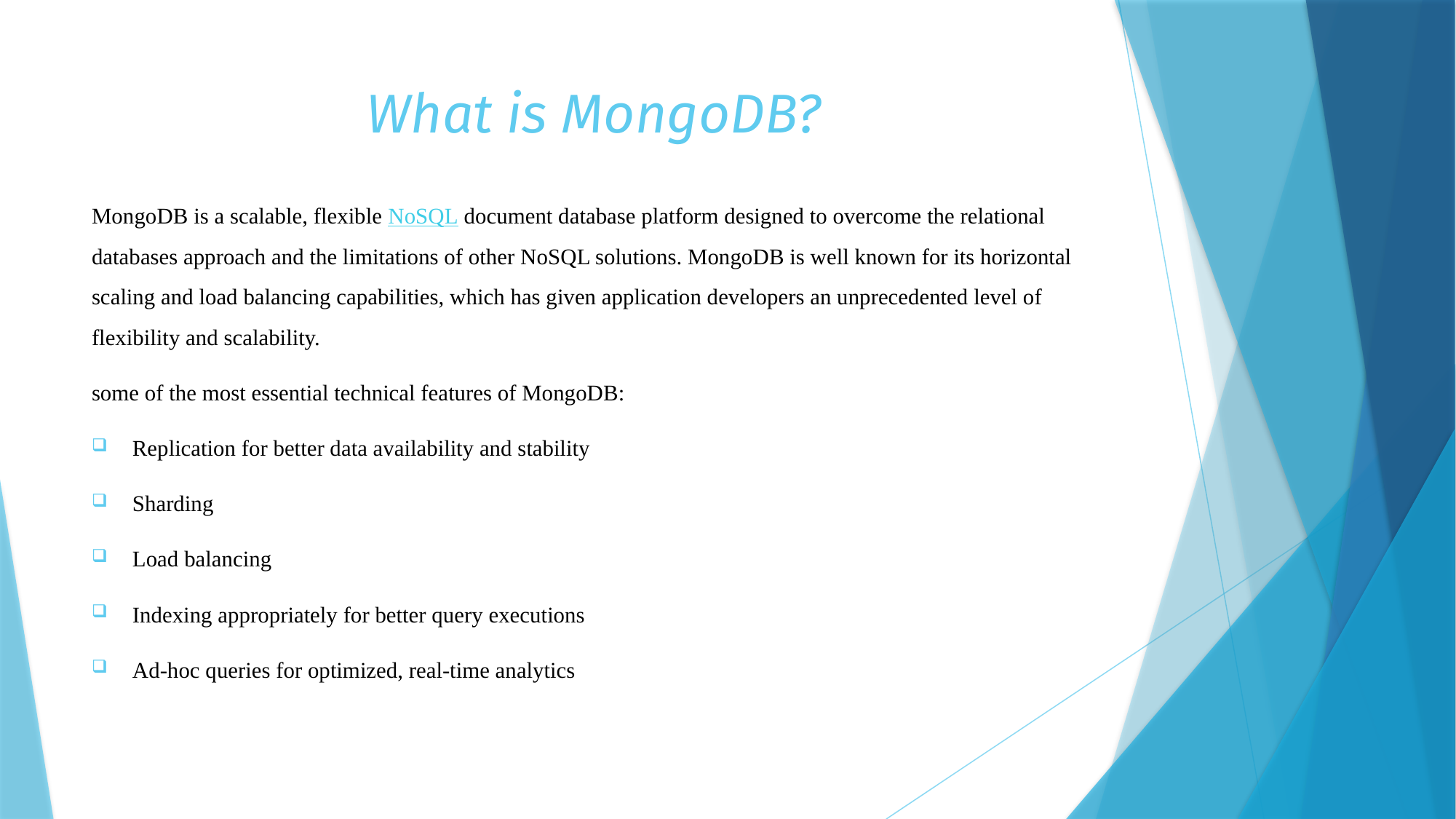

# What is MongoDB?
MongoDB is a scalable, flexible NoSQL document database platform designed to overcome the relational databases approach and the limitations of other NoSQL solutions. MongoDB is well known for its horizontal scaling and load balancing capabilities, which has given application developers an unprecedented level of flexibility and scalability.
some of the most essential technical features of MongoDB:
Replication for better data availability and stability
Sharding
Load balancing
Indexing appropriately for better query executions
Ad-hoc queries for optimized, real-time analytics